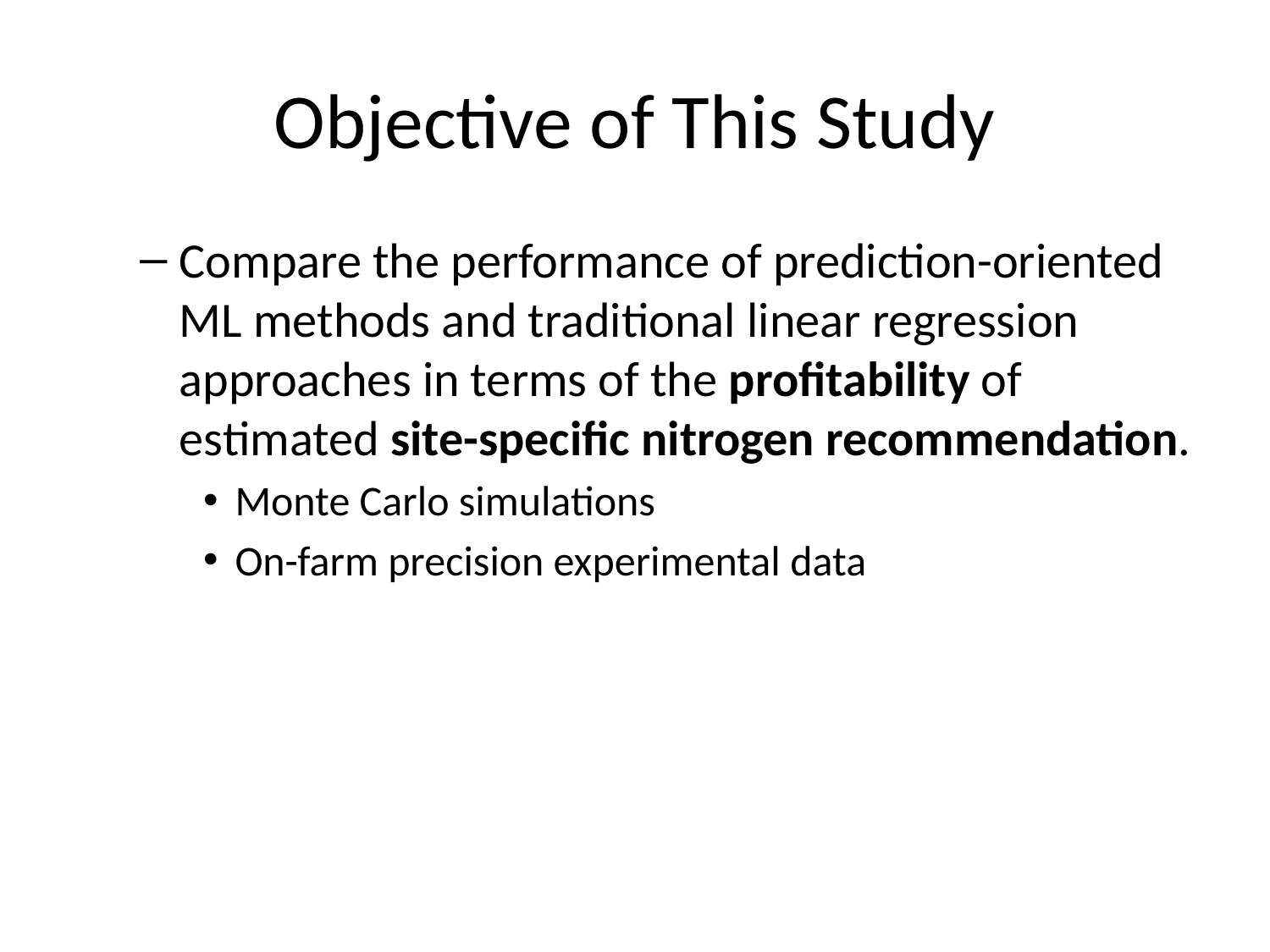

# Objective of This Study
Compare the performance of prediction-oriented ML methods and traditional linear regression approaches in terms of the profitability of estimated site-specific nitrogen recommendation.
Monte Carlo simulations
On-farm precision experimental data